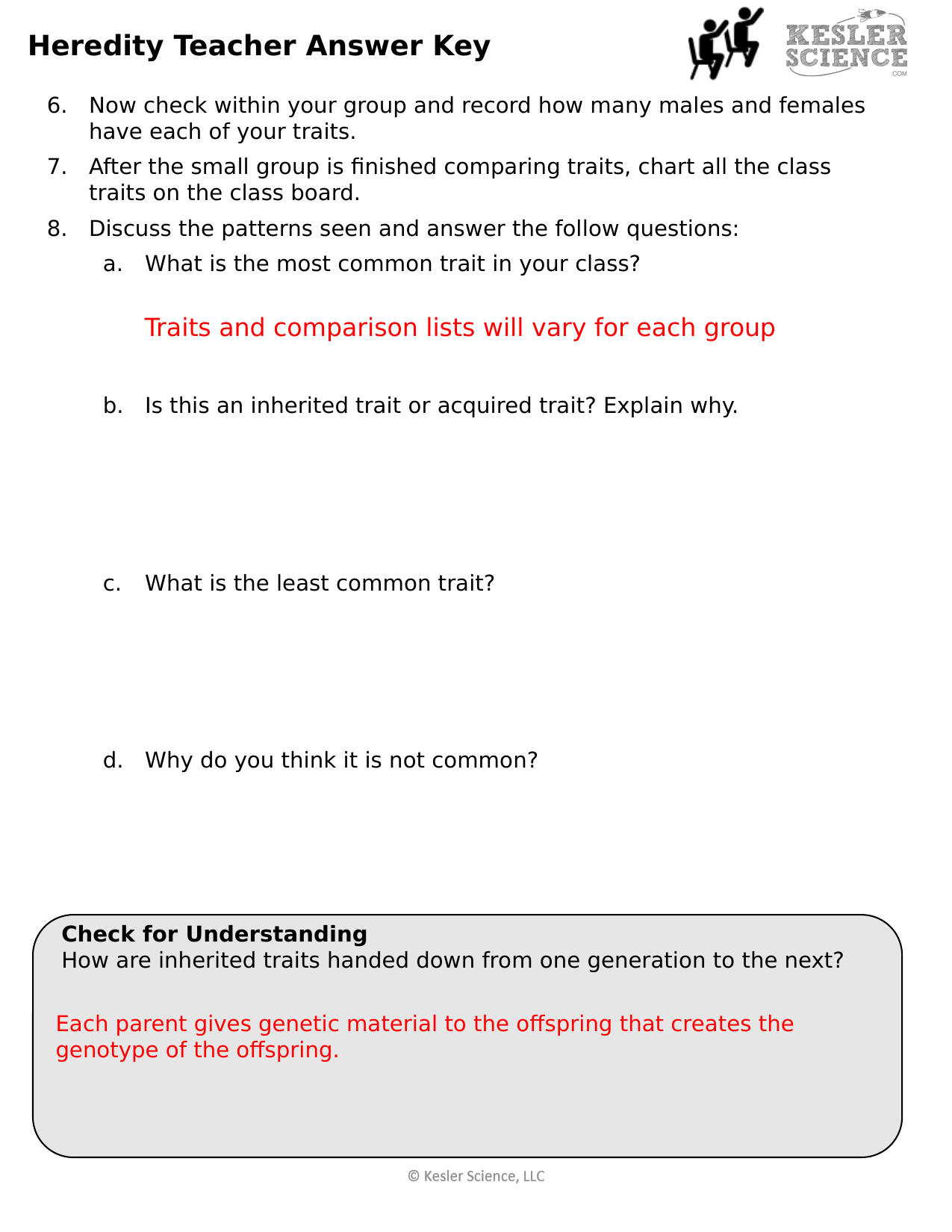

Heredity Teacher Answer Key
Now check within your group and record how many males and females have each of your traits.
After the small group is finished comparing traits, chart all the class traits on the class board.
Discuss the patterns seen and answer the follow questions:
What is the most common trait in your class?

Is this an inherited trait or acquired trait? Explain why.

What is the least common trait?

Why do you think it is not common?

Traits and comparison lists will vary for each group

Each parent gives genetic material to the offspring that creates the genotype of the offspring.
Check for Understanding
How are inherited traits handed down from one generation to the next?